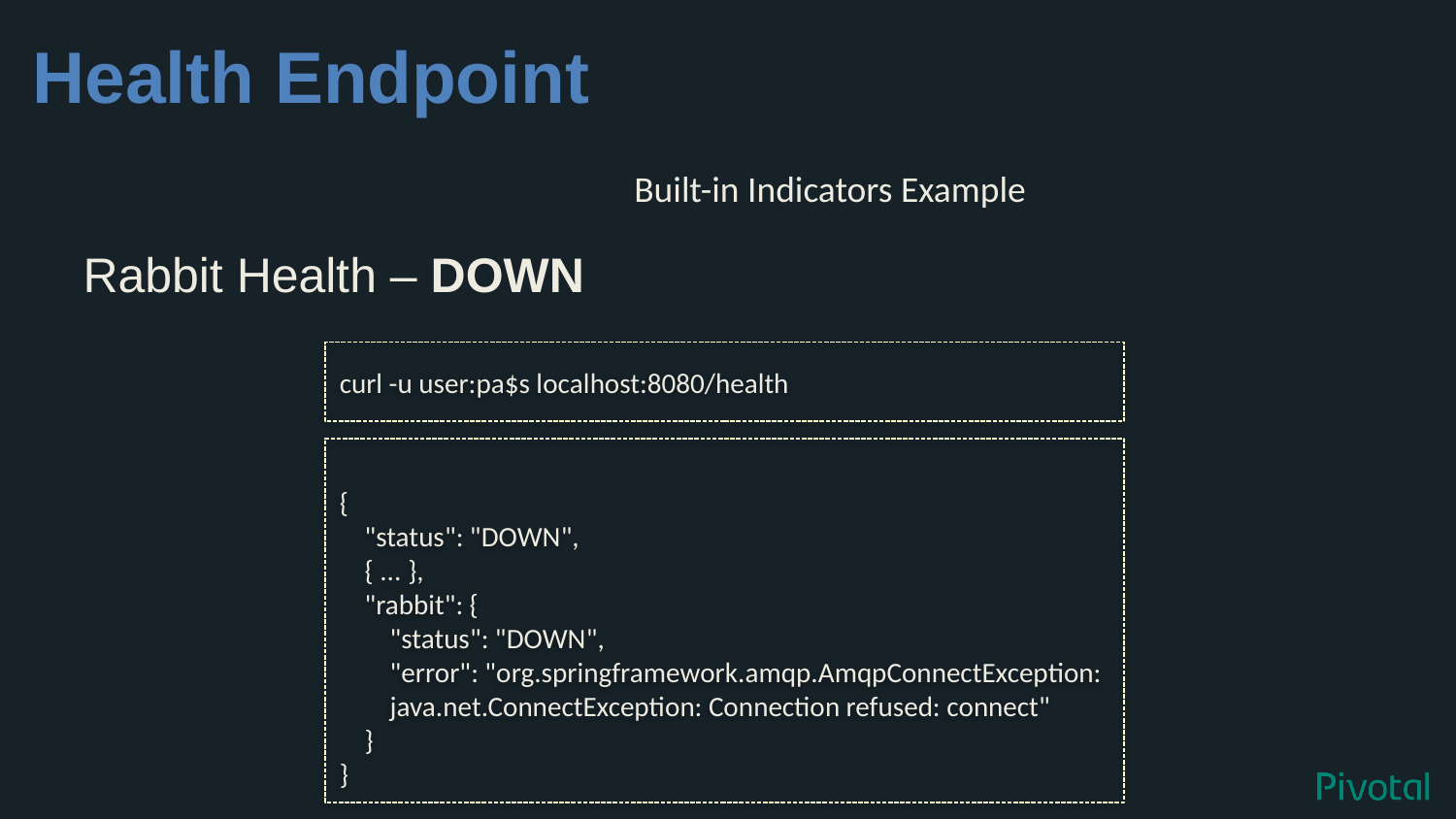

# Health Endpoint

Rabbit Health – DOWN

Built-in Indicators Example
curl -u user:pa$s localhost:8080/health

{
    "status": "DOWN",
    { ... },
    "rabbit": {
        "status": "DOWN",
        "error": "org.springframework.amqp.AmqpConnectException:
        java.net.ConnectException: Connection refused: connect"
    }
}